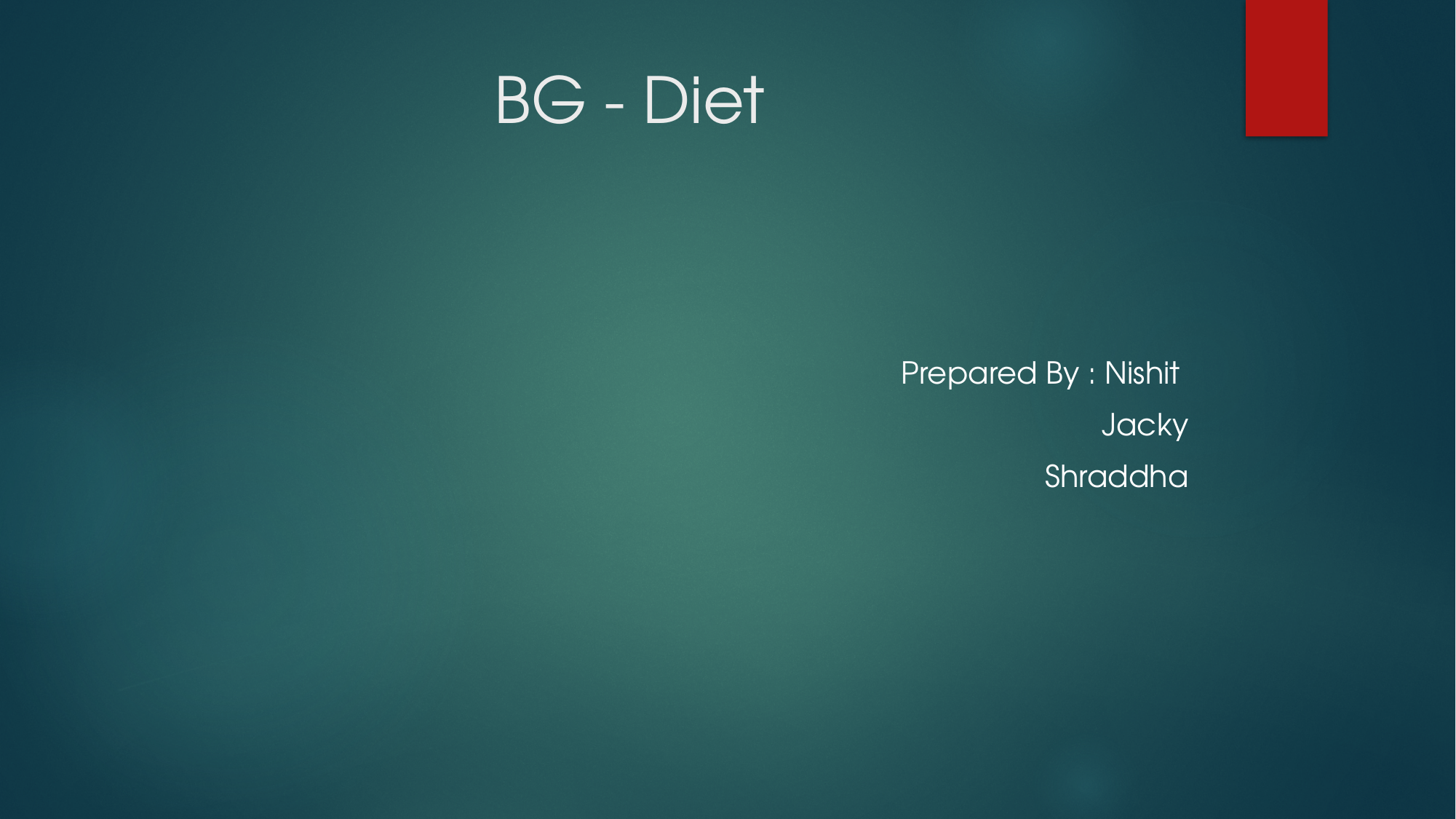

# BG - Diet

Prepared By : Nishit
Jacky
Shraddha